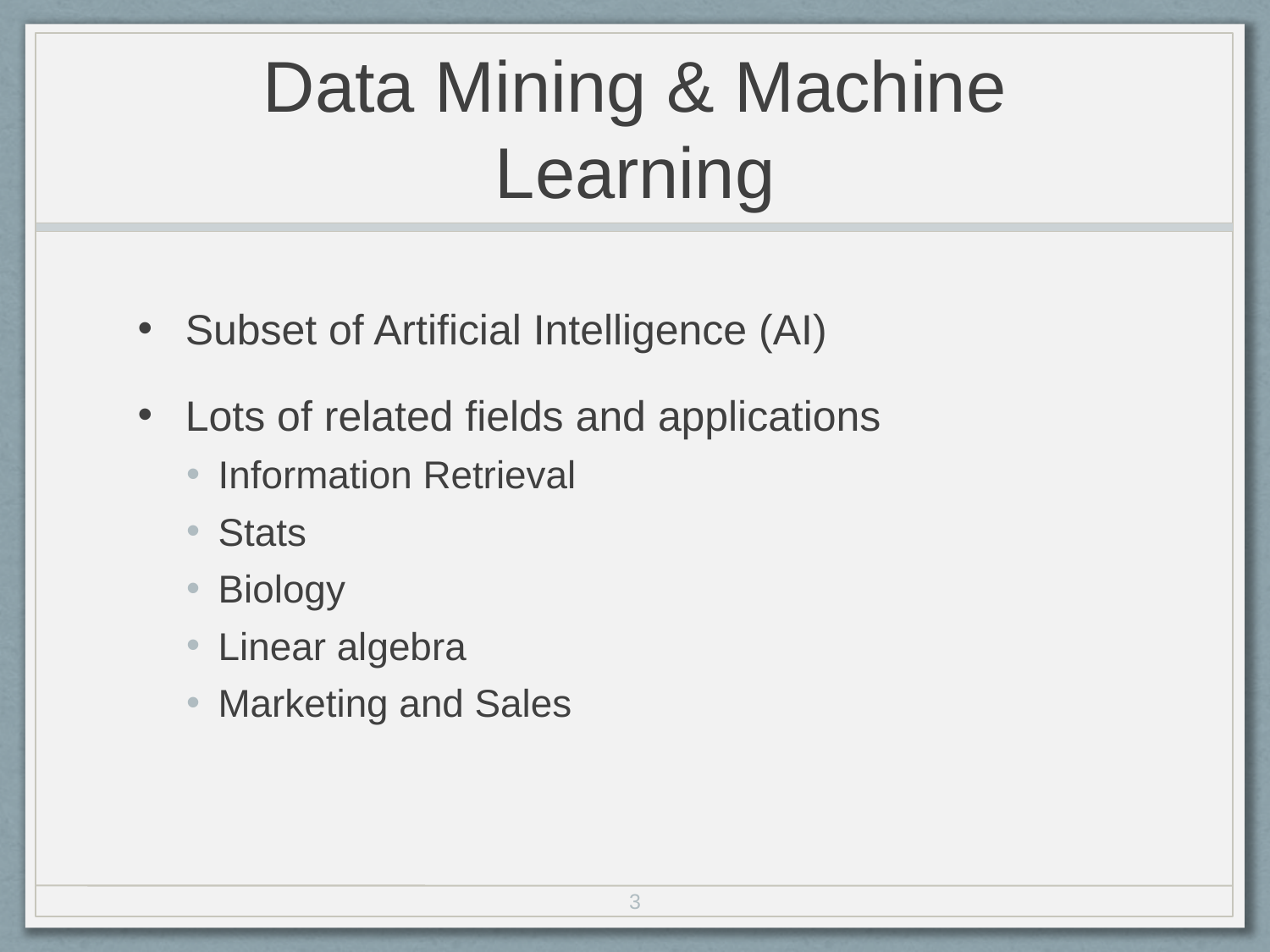

# Data Mining & Machine Learning
Subset of Artificial Intelligence (AI)
Lots of related fields and applications
Information Retrieval
Stats
Biology
Linear algebra
Marketing and Sales
3